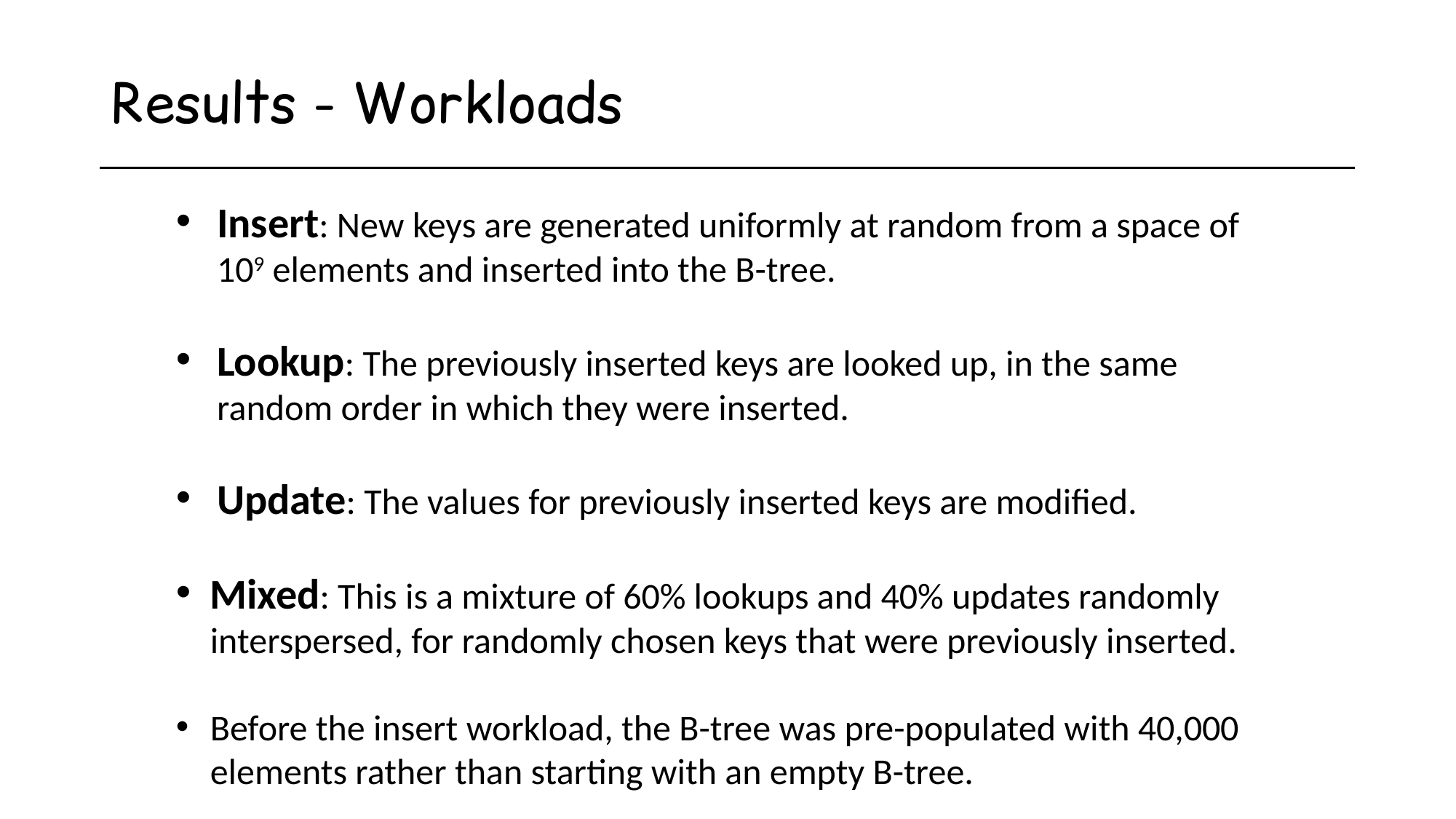

# Results - Workloads
Insert: New keys are generated uniformly at random from a space of 109 elements and inserted into the B-tree.

Lookup: The previously inserted keys are looked up, in the same random order in which they were inserted.

Update: The values for previously inserted keys are modified.

Mixed: This is a mixture of 60% lookups and 40% updates randomly interspersed, for randomly chosen keys that were previously inserted.

Before the insert workload, the B-tree was pre-populated with 40,000 elements rather than starting with an empty B-tree.